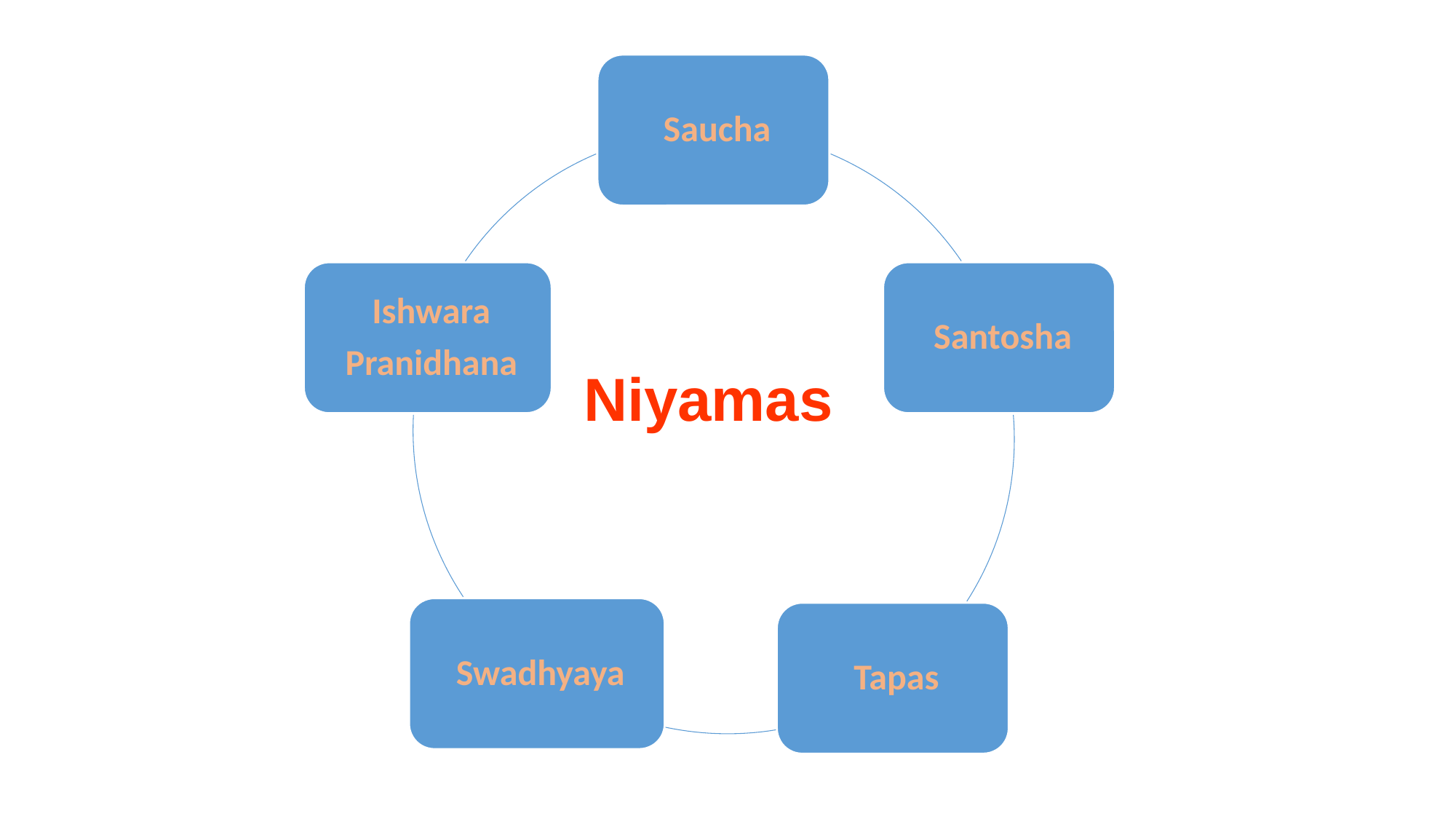

Saucha
Santosha
Tapas
Swadhyaya
Ishwara
Pranidhana
Niyamas